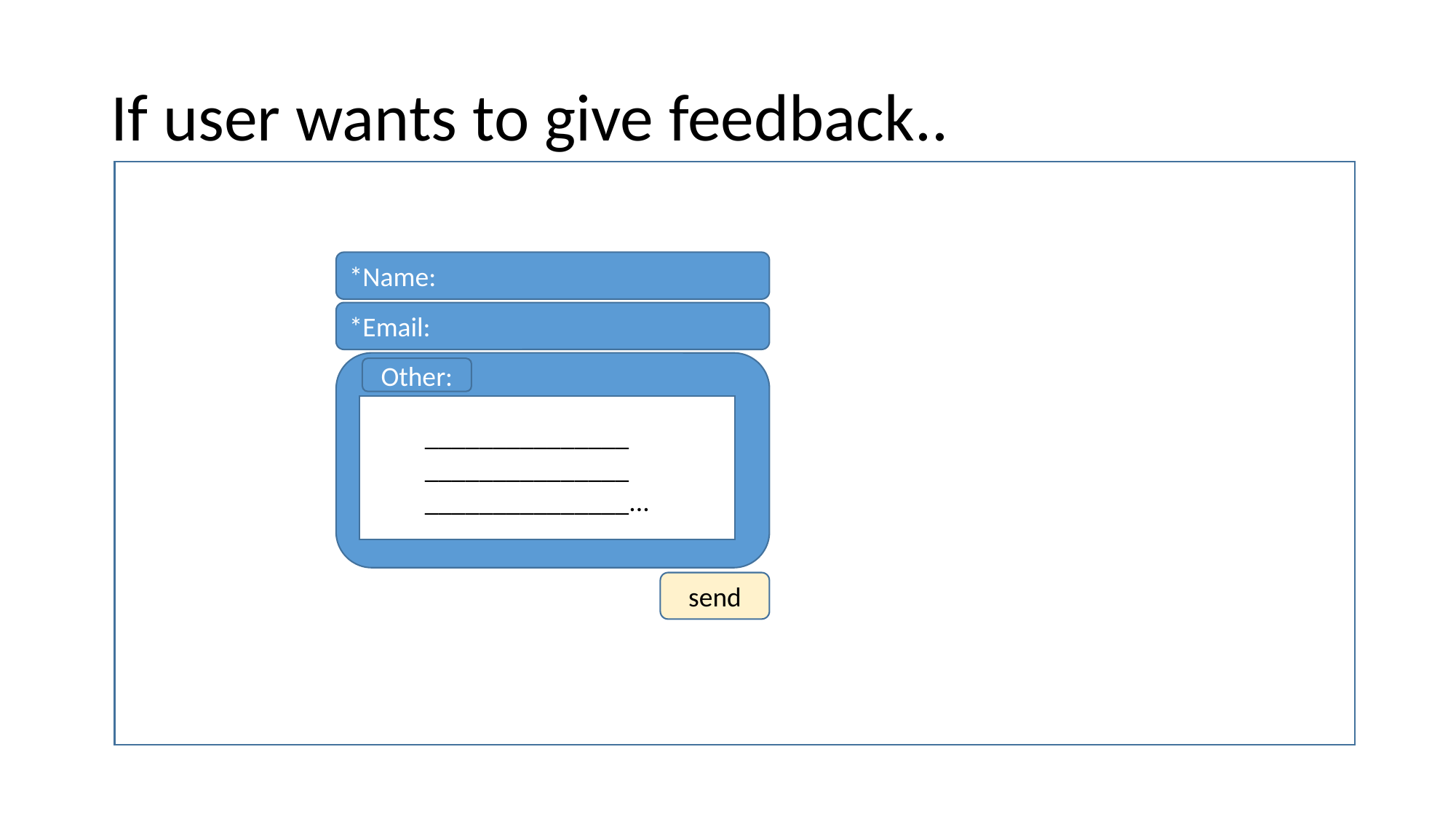

# If user wants to give feedback..

*Name:
*Email:

Other:
_______________
_______________
_______________...
send